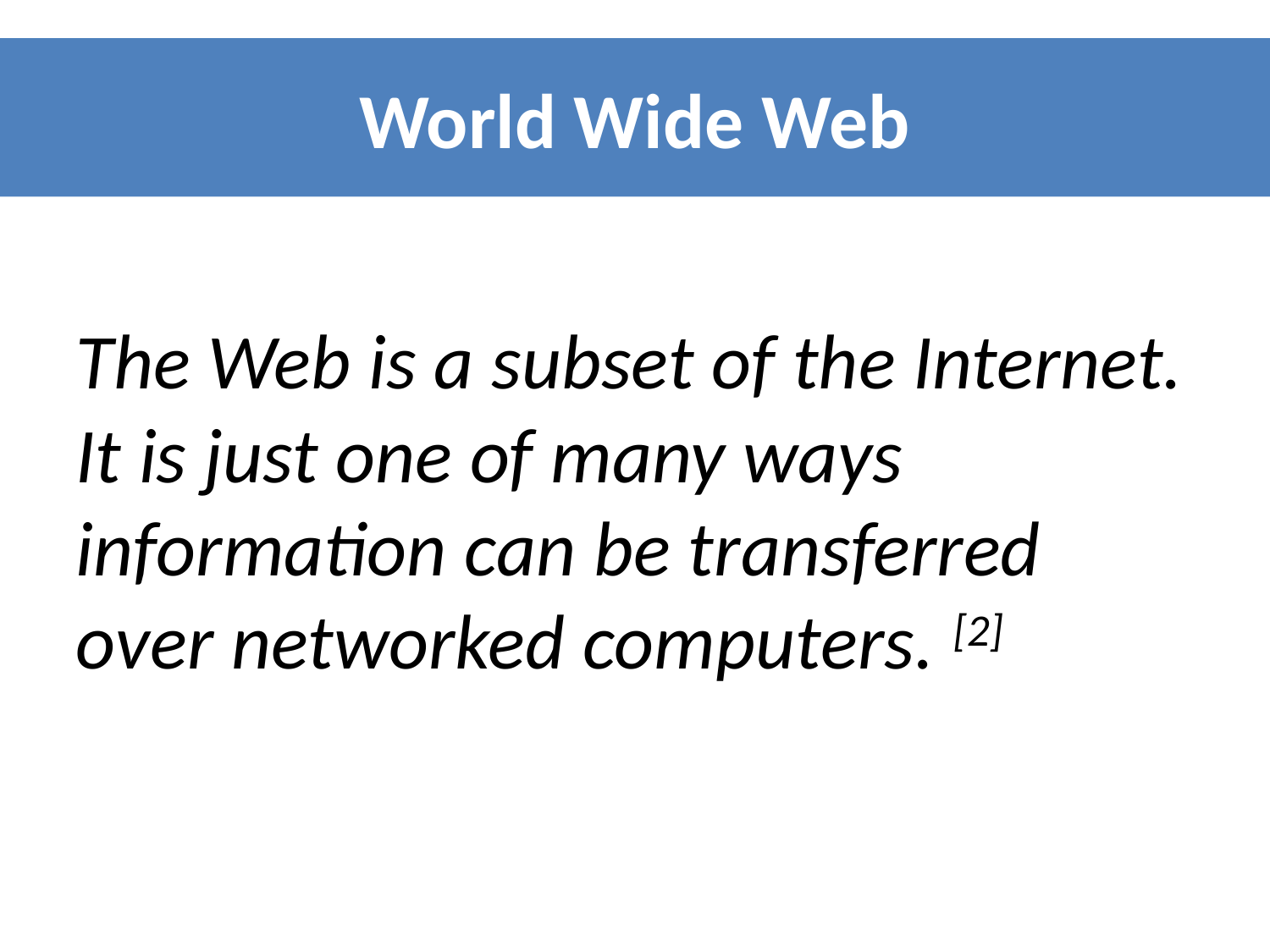

World Wide Web

The Web is a subset of the Internet. It is just one of many ways information can be transferred over networked computers. [2]